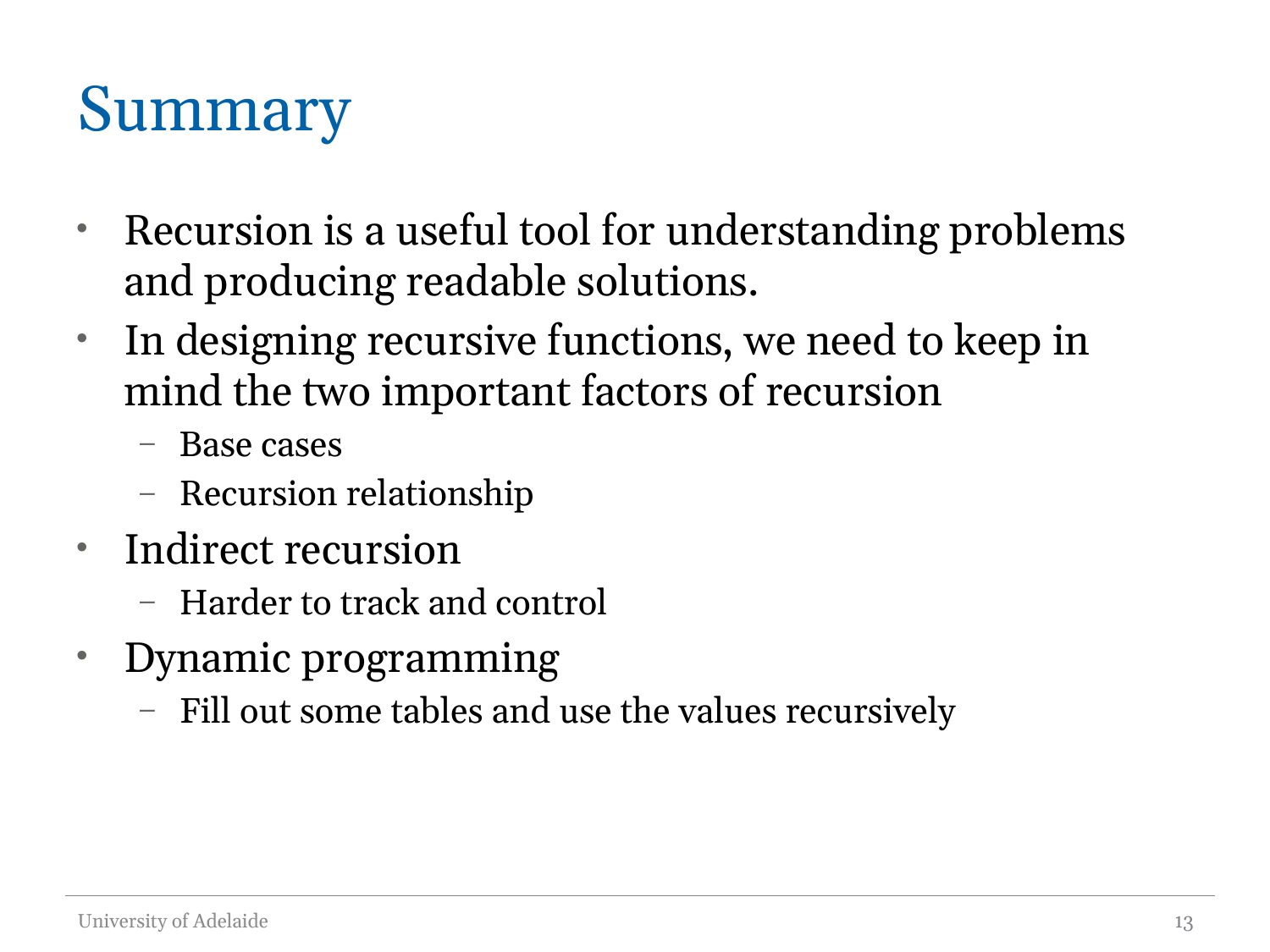

# Summary
Recursion is a useful tool for understanding problems and producing readable solutions.
In designing recursive functions, we need to keep in mind the two important factors of recursion
Base cases
Recursion relationship
Indirect recursion
Harder to track and control
Dynamic programming
Fill out some tables and use the values recursively

University of Adelaide
13